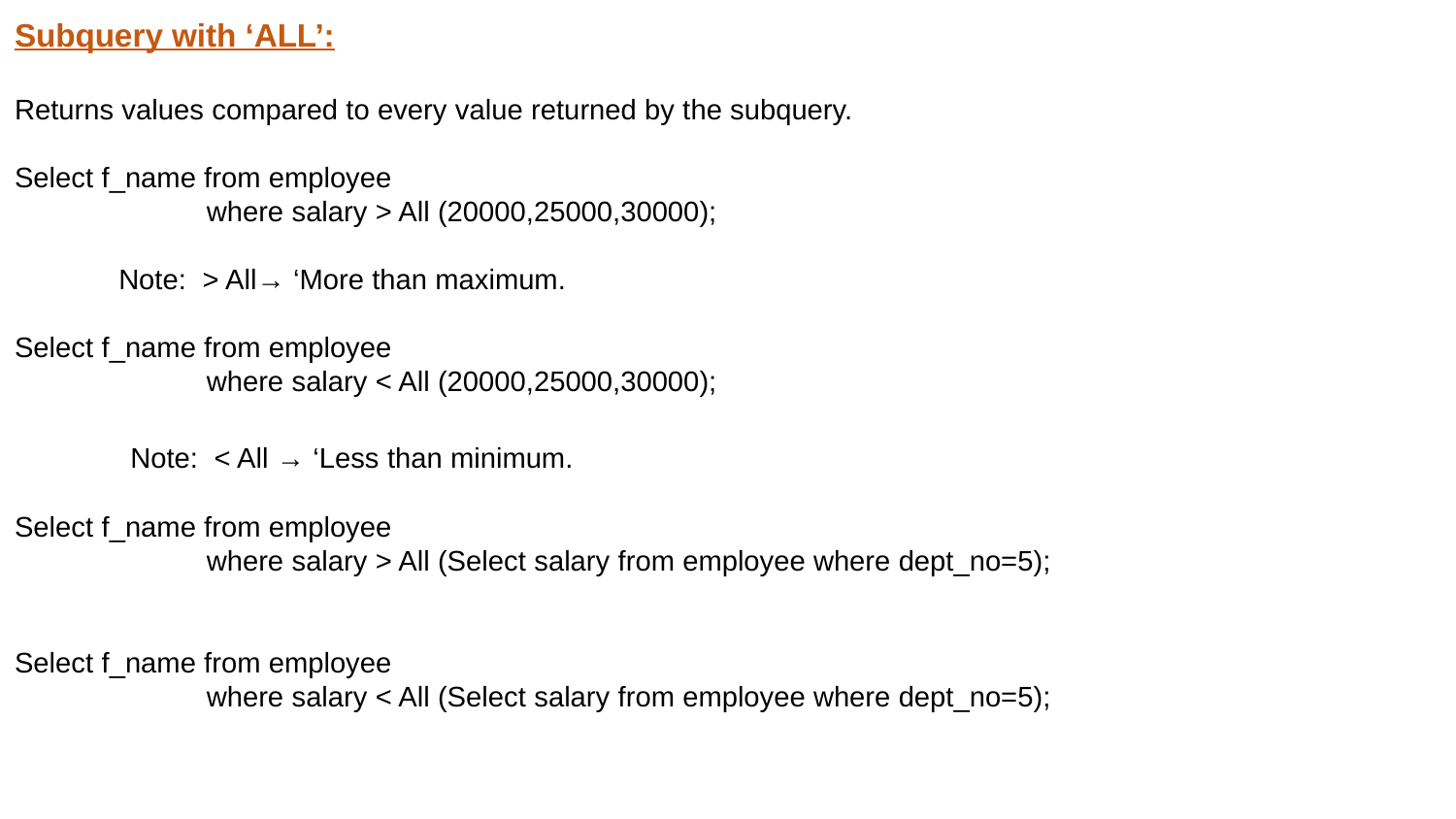

Subquery with ‘ALL’:

Returns values compared to every value returned by the subquery.

Select f_name from employee
                        where salary > All (20000,25000,30000);

             Note:  > All→ ‘More than maximum.

Select f_name from employee
                        where salary < All (20000,25000,30000);

             Note:  < All → ‘Less than minimum.

Select f_name from employee
                        where salary > All (Select salary from employee where dept_no=5);

Select f_name from employee
                        where salary < All (Select salary from employee where dept_no=5);